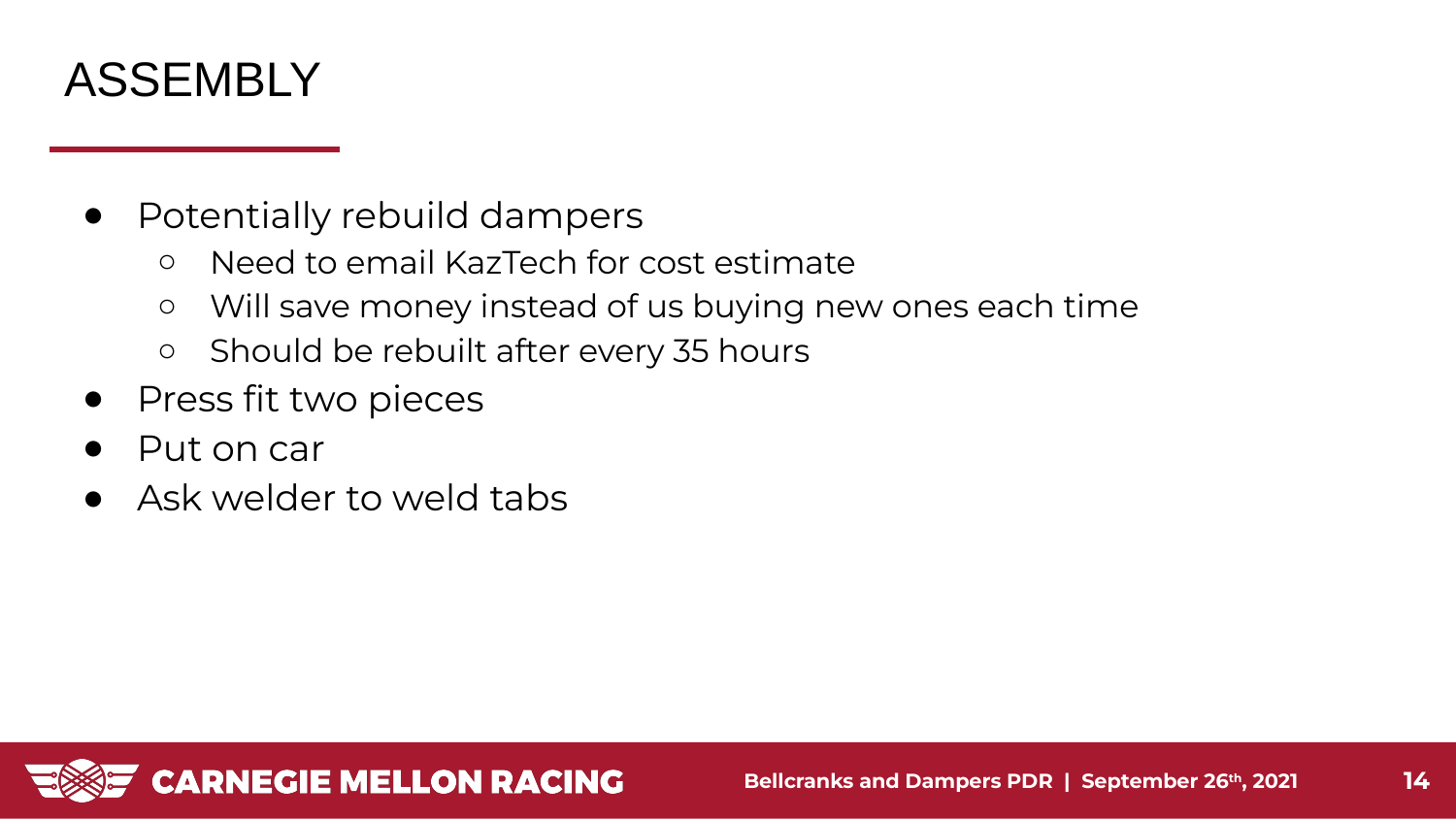

# ASSEMBLY
Potentially rebuild dampers
Need to email KazTech for cost estimate
Will save money instead of us buying new ones each time
Should be rebuilt after every 35 hours
Press fit two pieces
Put on car
Ask welder to weld tabs
14